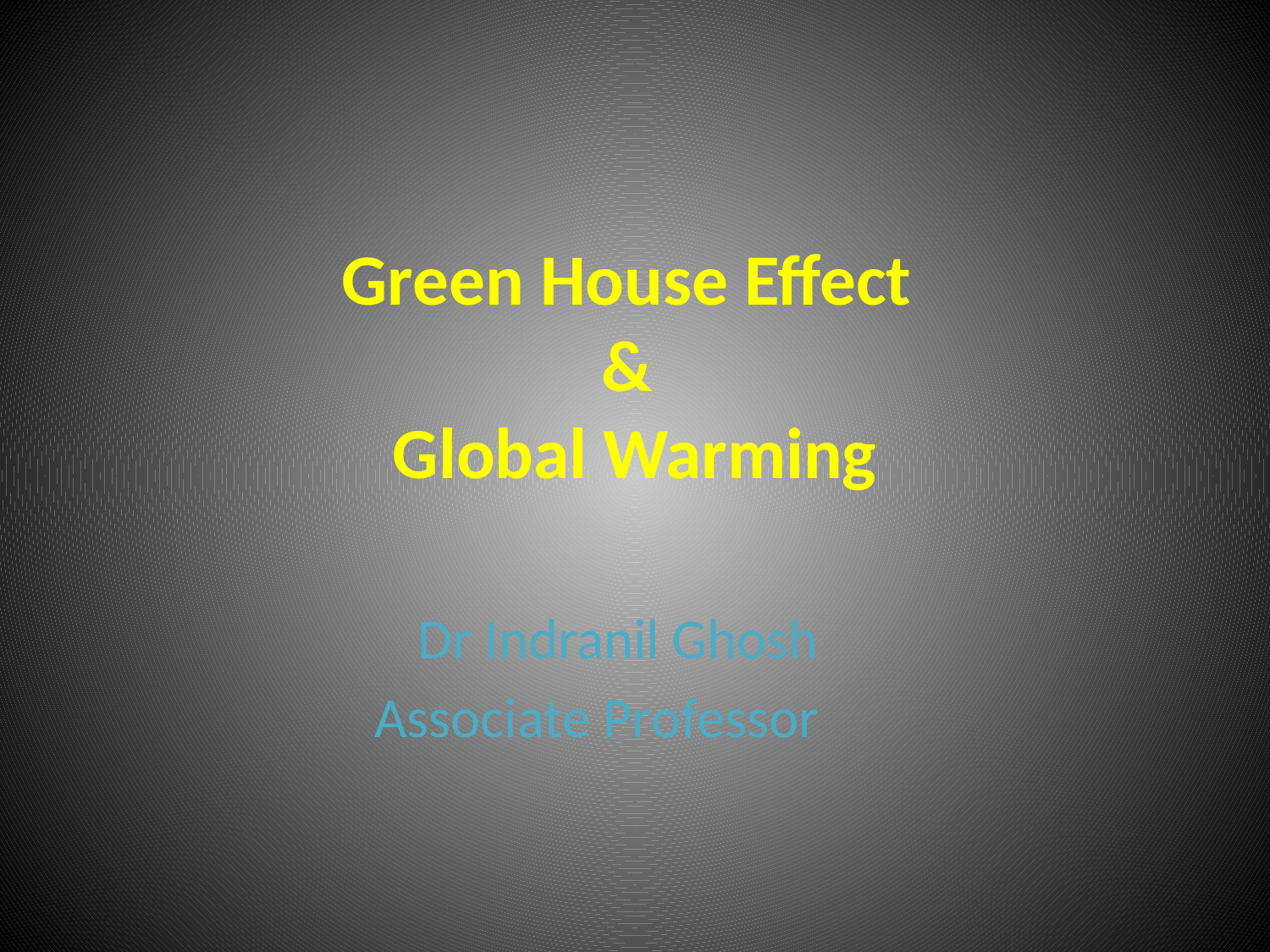

# Green House Effect & Global Warming
Dr Indranil Ghosh
Associate Professor